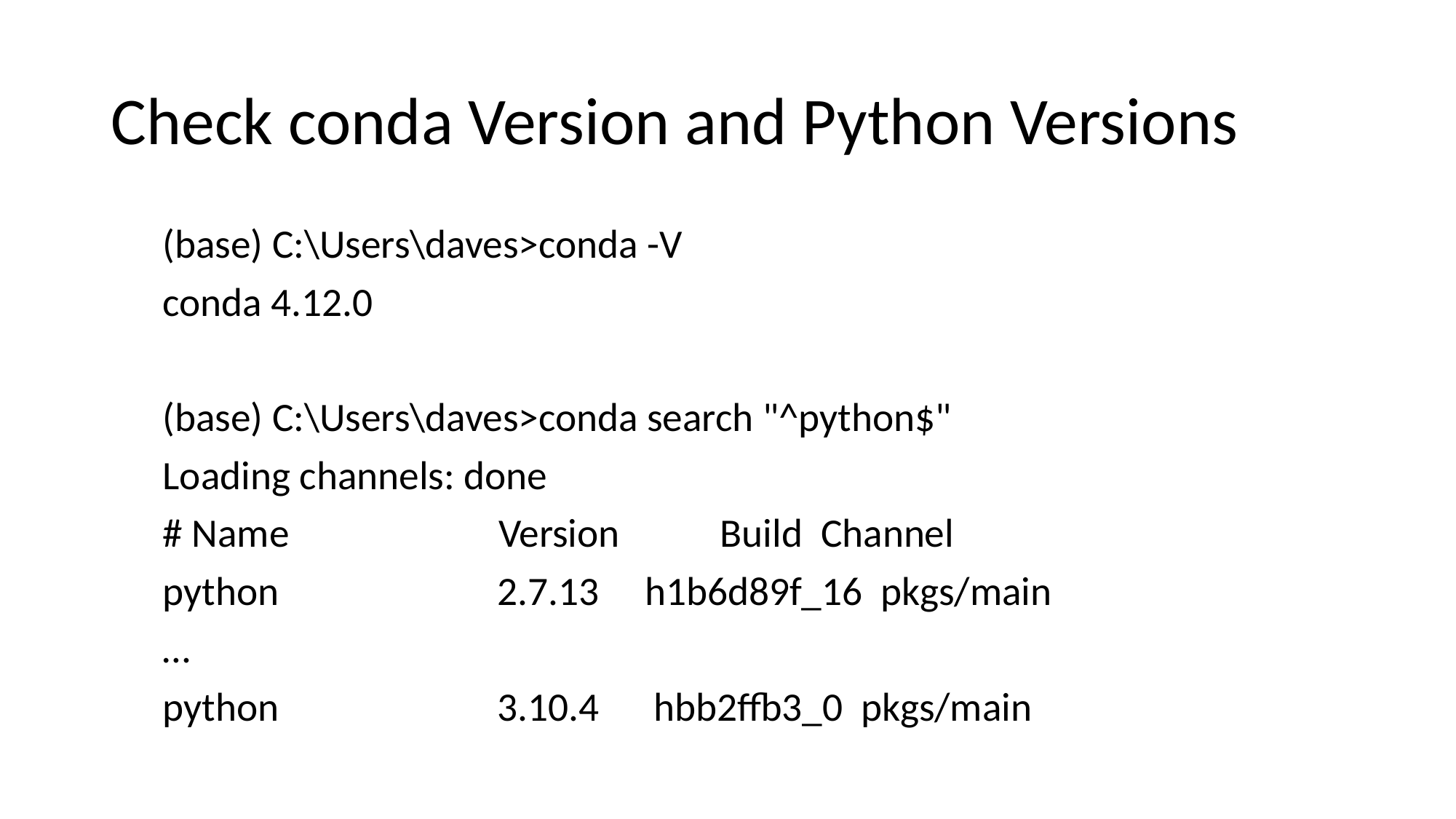

# Check conda Version and Python Versions
(base) C:\Users\daves>conda -V
conda 4.12.0

(base) C:\Users\daves>conda search "^python$"
Loading channels: done
# Name                       Version           Build  Channel
python                        2.7.13     h1b6d89f_16  pkgs/main
…
python                        3.10.4      hbb2ffb3_0  pkgs/main